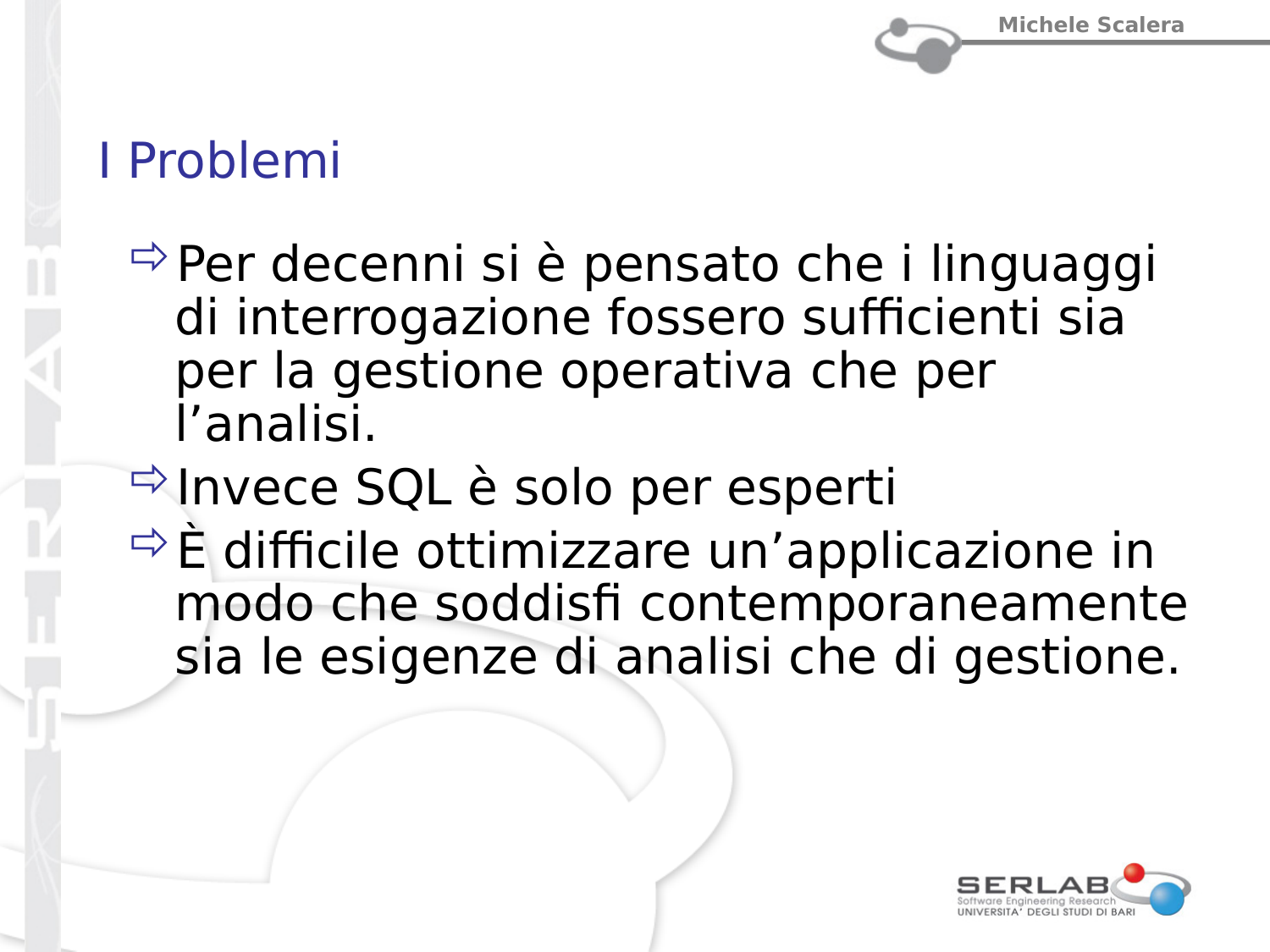

# I Problemi
Per decenni si è pensato che i linguaggi di interrogazione fossero sufficienti sia per la gestione operativa che per l’analisi.
Invece SQL è solo per esperti
È difficile ottimizzare un’applicazione in modo che soddisfi contemporaneamente sia le esigenze di analisi che di gestione.
prof. Michele Scalera